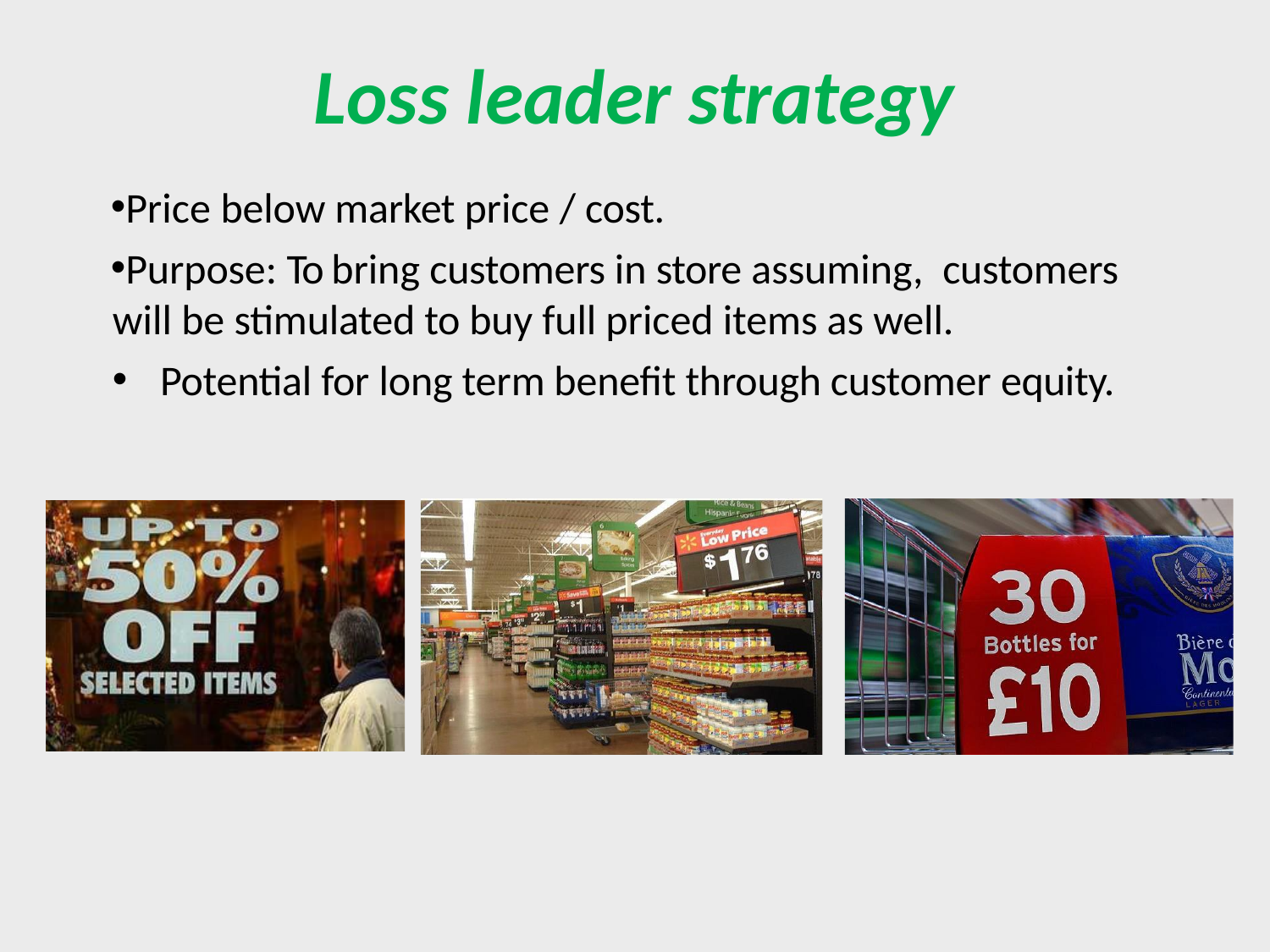

# Loss leader strategy
Price below market price / cost.
Purpose: To bring customers in store assuming,  customers will be stimulated to buy full priced items as well.
Potential for long term benefit through customer equity.